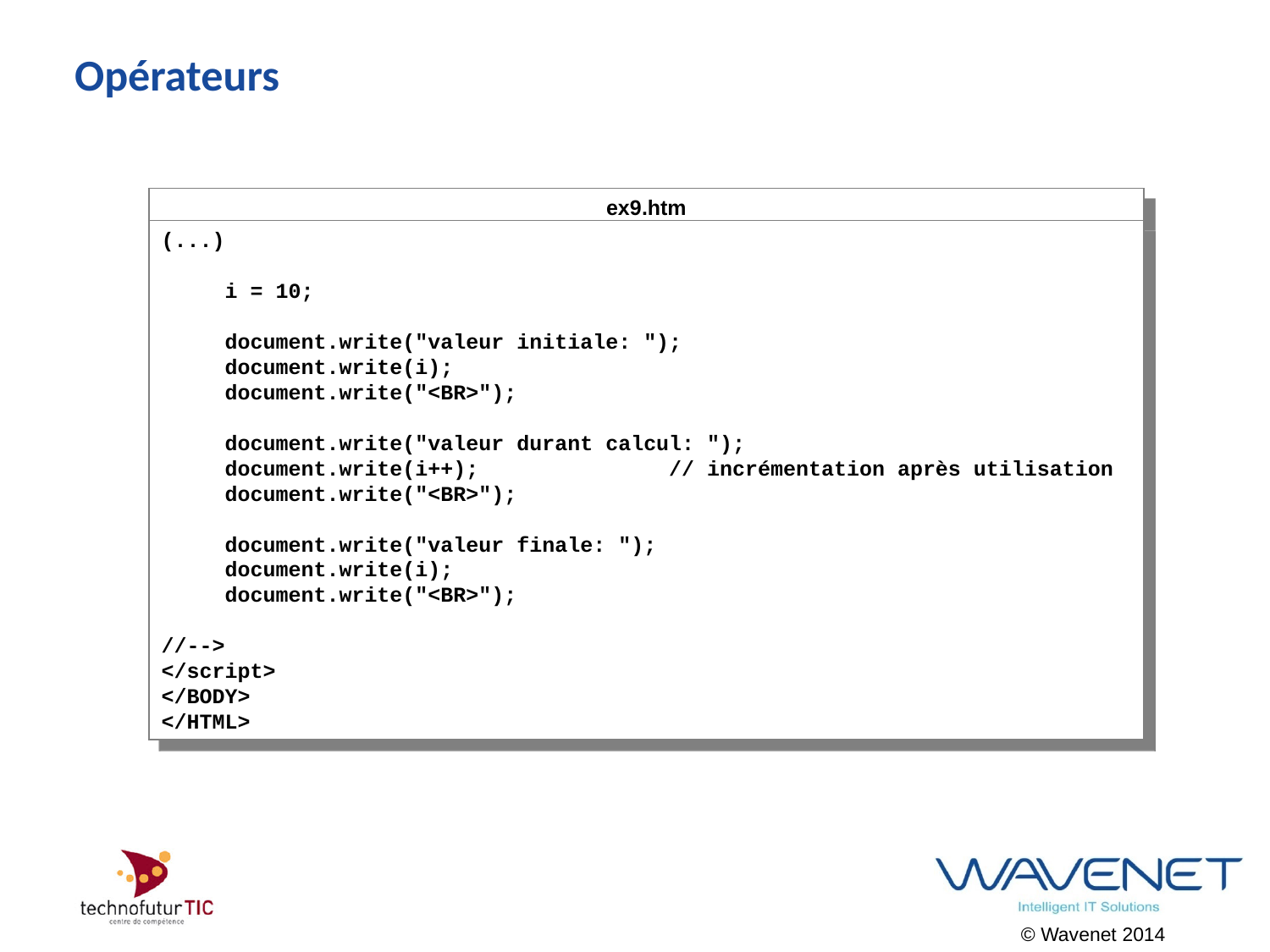

# Opérateurs
ex9.htm
(...)

     i = 10;

     document.write("valeur initiale: ");
     document.write(i);
     document.write("<BR>");

     document.write("valeur durant calcul: ");
     document.write(i++);               // incrémentation après utilisation
     document.write("<BR>");

     document.write("valeur finale: ");
     document.write(i);
     document.write("<BR>");

//-->
</script>
</BODY>
</HTML>
© Wavenet 2014